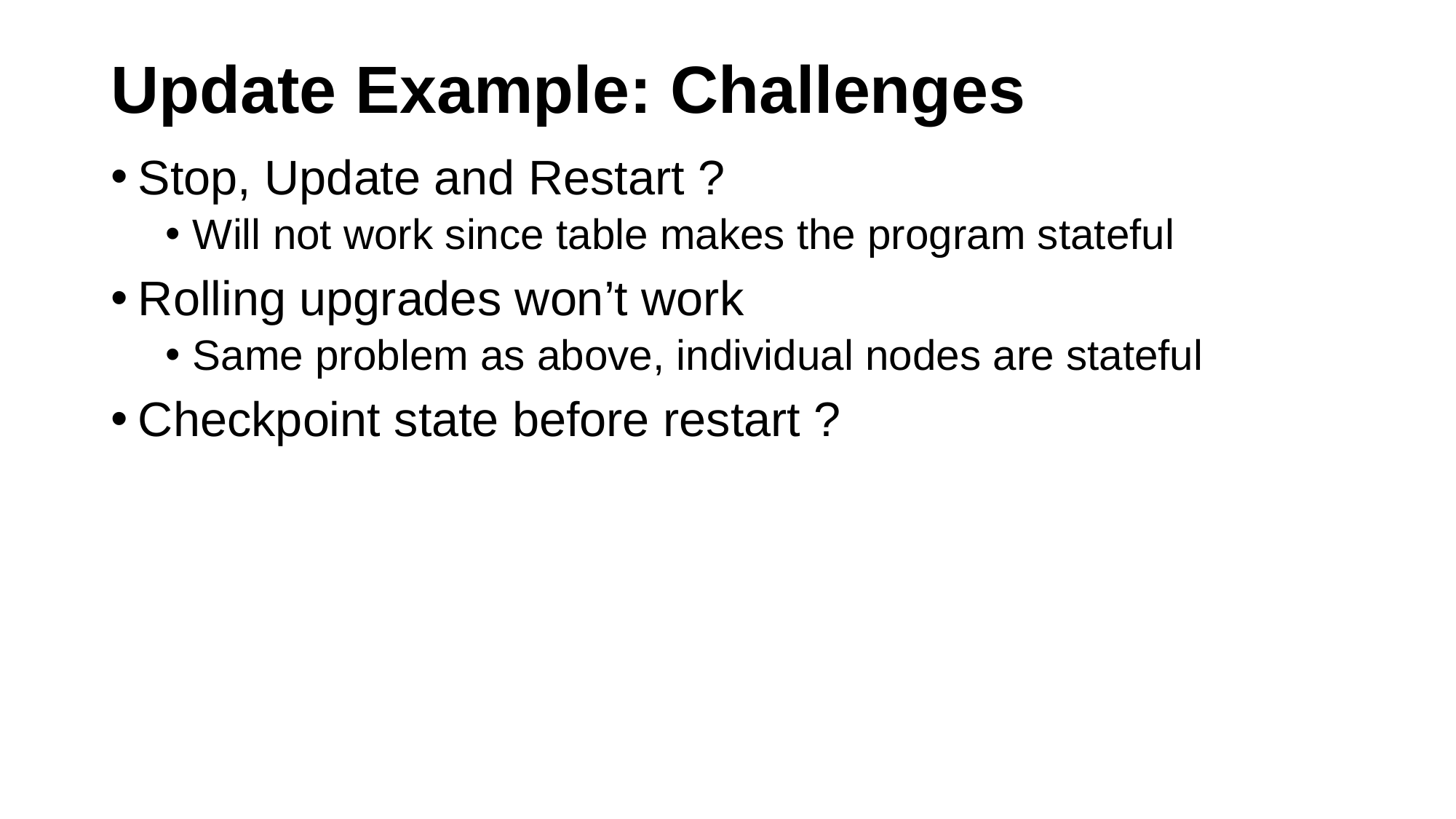

# Update Example: Challenges
Stop, Update and Restart ?
Will not work since table makes the program stateful
Rolling upgrades won’t work
Same problem as above, individual nodes are stateful
Checkpoint state before restart ?